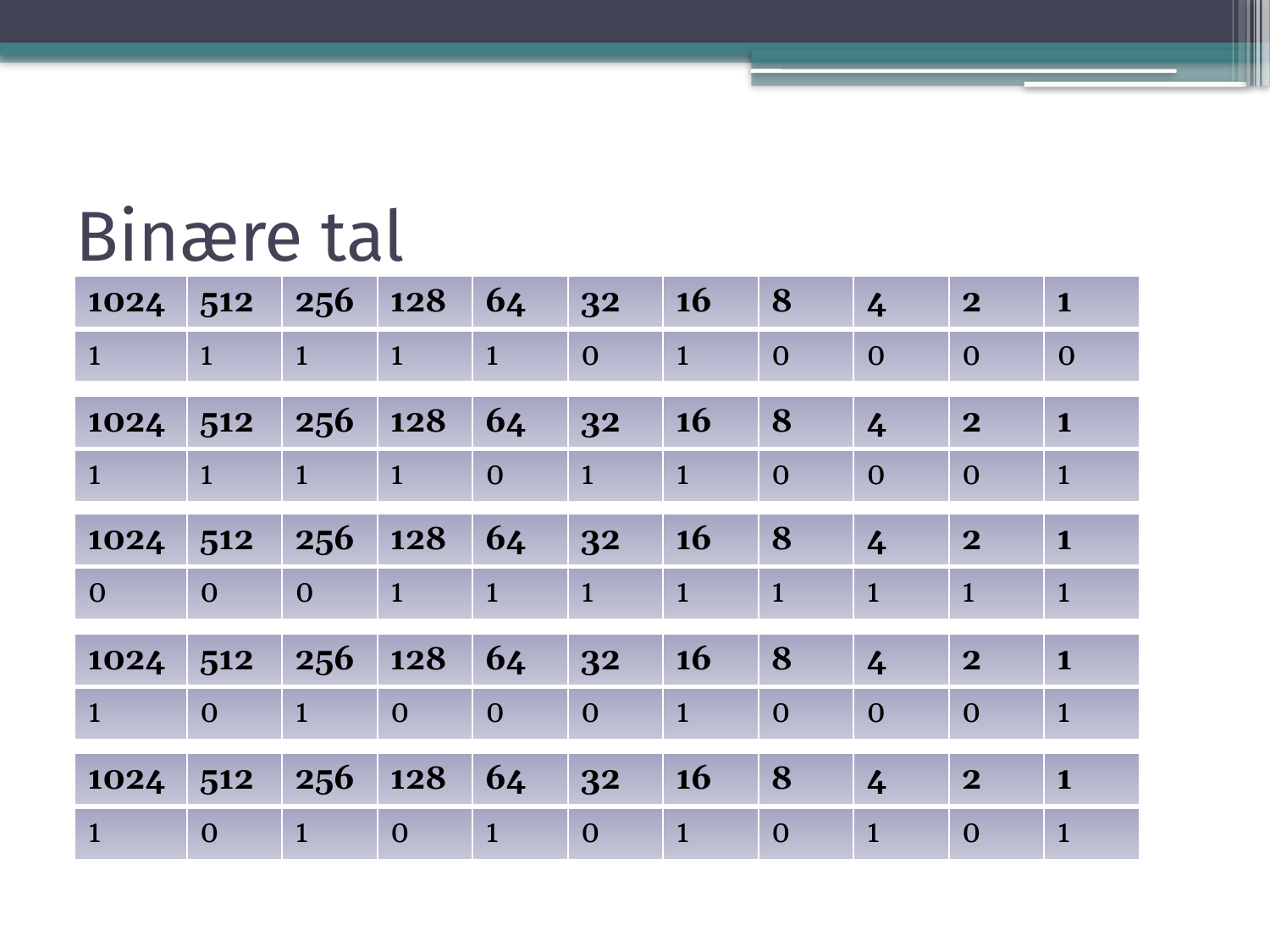

# Binære tal
| 1024 | 512 | 256 | 128 | 64 | 32 | 16 | 8 | 4 | 2 | 1 |
| --- | --- | --- | --- | --- | --- | --- | --- | --- | --- | --- |
| 1 | 1 | 1 | 1 | 1 | 0 | 1 | 0 | 0 | 0 | 0 |
| 1024 | 512 | 256 | 128 | 64 | 32 | 16 | 8 | 4 | 2 | 1 |
| --- | --- | --- | --- | --- | --- | --- | --- | --- | --- | --- |
| 1 | 1 | 1 | 1 | 0 | 1 | 1 | 0 | 0 | 0 | 1 |
| 1024 | 512 | 256 | 128 | 64 | 32 | 16 | 8 | 4 | 2 | 1 |
| --- | --- | --- | --- | --- | --- | --- | --- | --- | --- | --- |
| 0 | 0 | 0 | 1 | 1 | 1 | 1 | 1 | 1 | 1 | 1 |
| 1024 | 512 | 256 | 128 | 64 | 32 | 16 | 8 | 4 | 2 | 1 |
| --- | --- | --- | --- | --- | --- | --- | --- | --- | --- | --- |
| 1 | 0 | 1 | 0 | 0 | 0 | 1 | 0 | 0 | 0 | 1 |
| 1024 | 512 | 256 | 128 | 64 | 32 | 16 | 8 | 4 | 2 | 1 |
| --- | --- | --- | --- | --- | --- | --- | --- | --- | --- | --- |
| 1 | 0 | 1 | 0 | 1 | 0 | 1 | 0 | 1 | 0 | 1 |